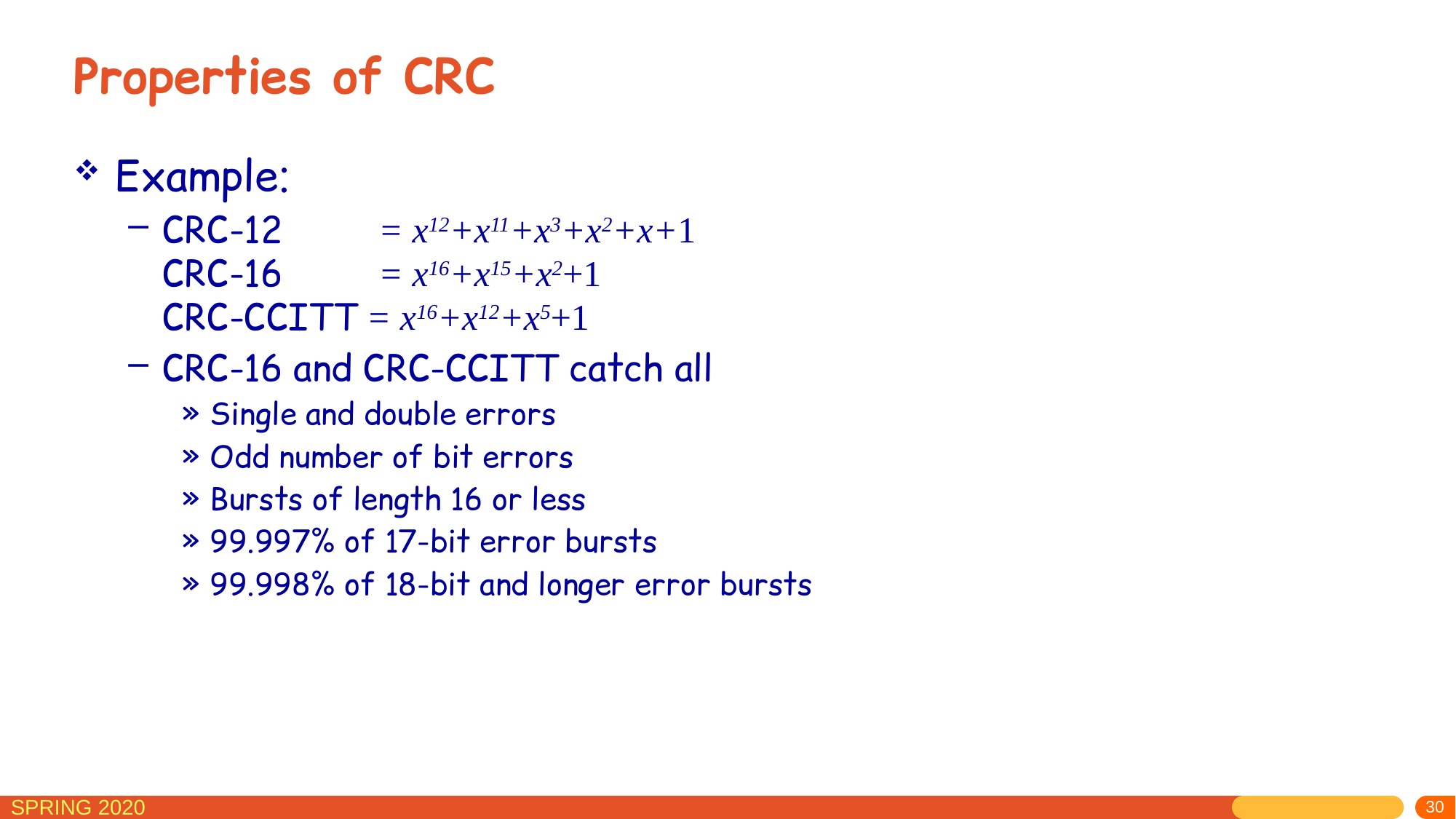

# Properties of CRC
Example:
CRC-12	= x12+x11+x3+x2+x+1
CRC-16	= x16+x15+x2+1
CRC-CCITT = x16+x12+x5+1
CRC-16 and CRC-CCITT catch all
Single and double errors
Odd number of bit errors
Bursts of length 16 or less
99.997% of 17-bit error bursts
99.998% of 18-bit and longer error bursts